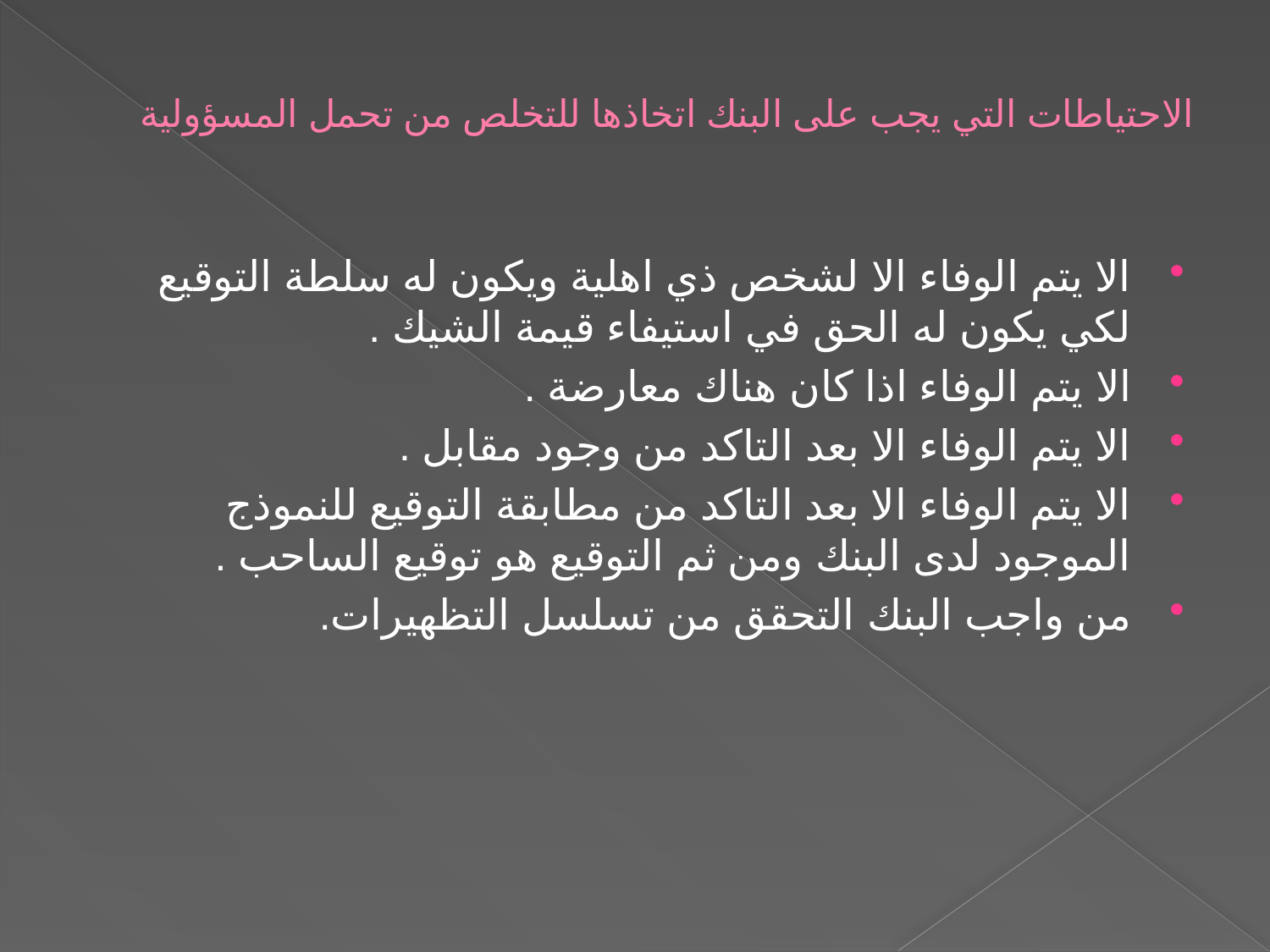

# الاحتياطات التي يجب على البنك اتخاذها للتخلص من تحمل المسؤولية
الا يتم الوفاء الا لشخص ذي اهلية ويكون له سلطة التوقيع لكي يكون له الحق في استيفاء قيمة الشيك .
الا يتم الوفاء اذا كان هناك معارضة .
الا يتم الوفاء الا بعد التاكد من وجود مقابل .
الا يتم الوفاء الا بعد التاكد من مطابقة التوقيع للنموذج الموجود لدى البنك ومن ثم التوقيع هو توقيع الساحب .
من واجب البنك التحقق من تسلسل التظهيرات.